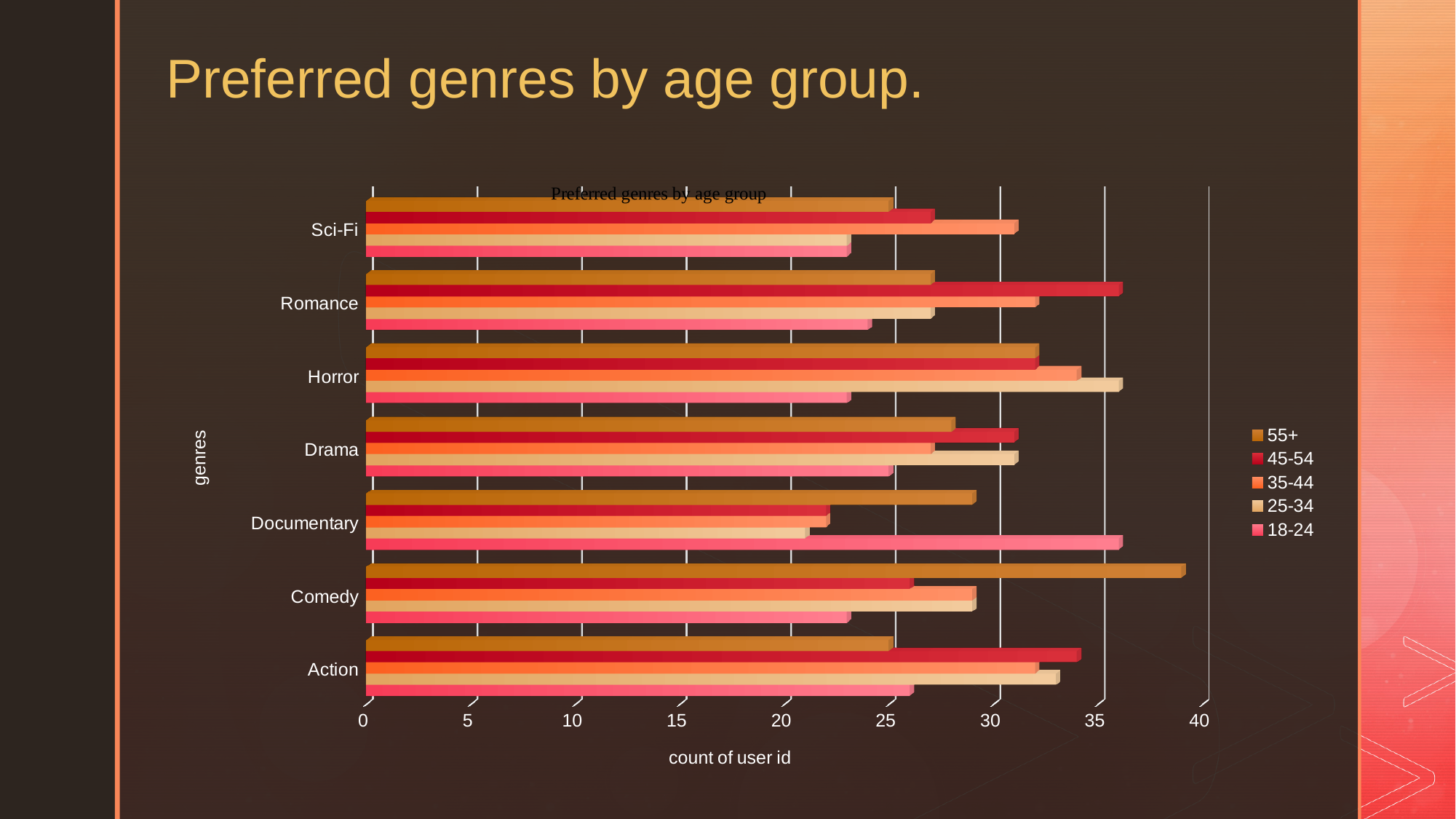

Preferred genres by age group.

[unsupported chart]